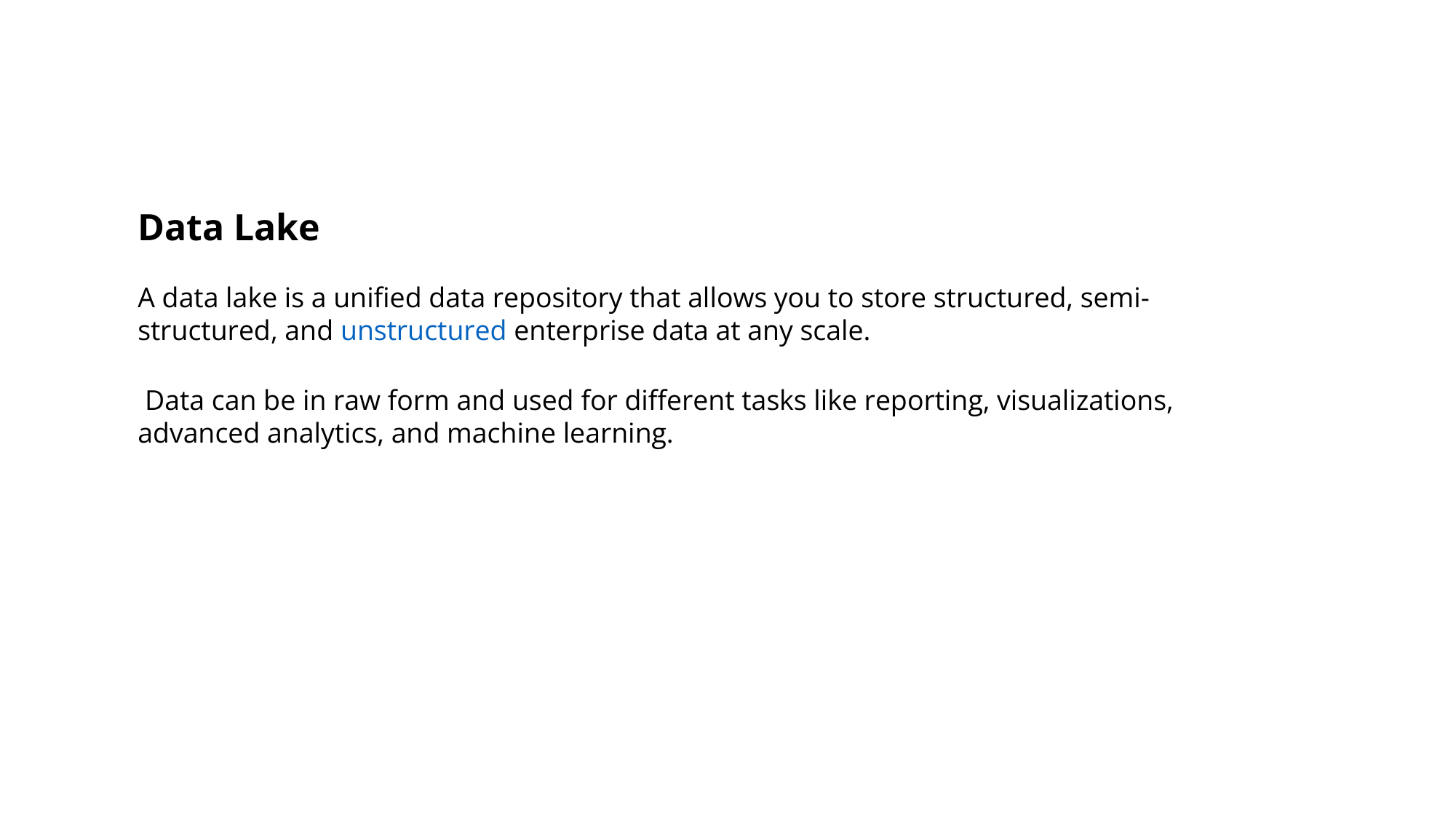

Data Lake

A data lake is a unified data repository that allows you to store structured, semi-structured, and unstructured enterprise data at any scale.

 Data can be in raw form and used for different tasks like reporting, visualizations, advanced analytics, and machine learning.